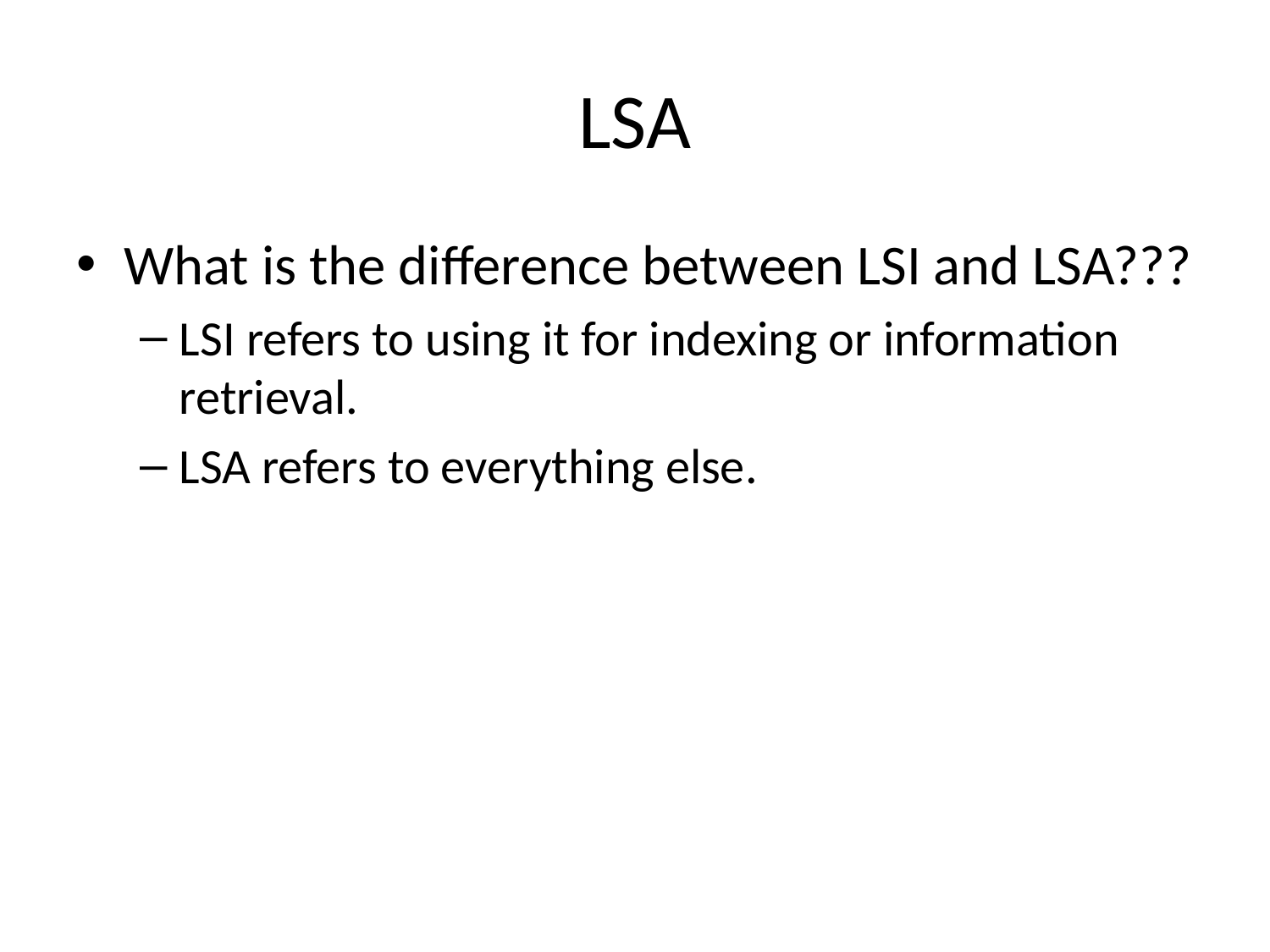

# LSA
What is the difference between LSI and LSA???
LSI refers to using it for indexing or information retrieval.
LSA refers to everything else.